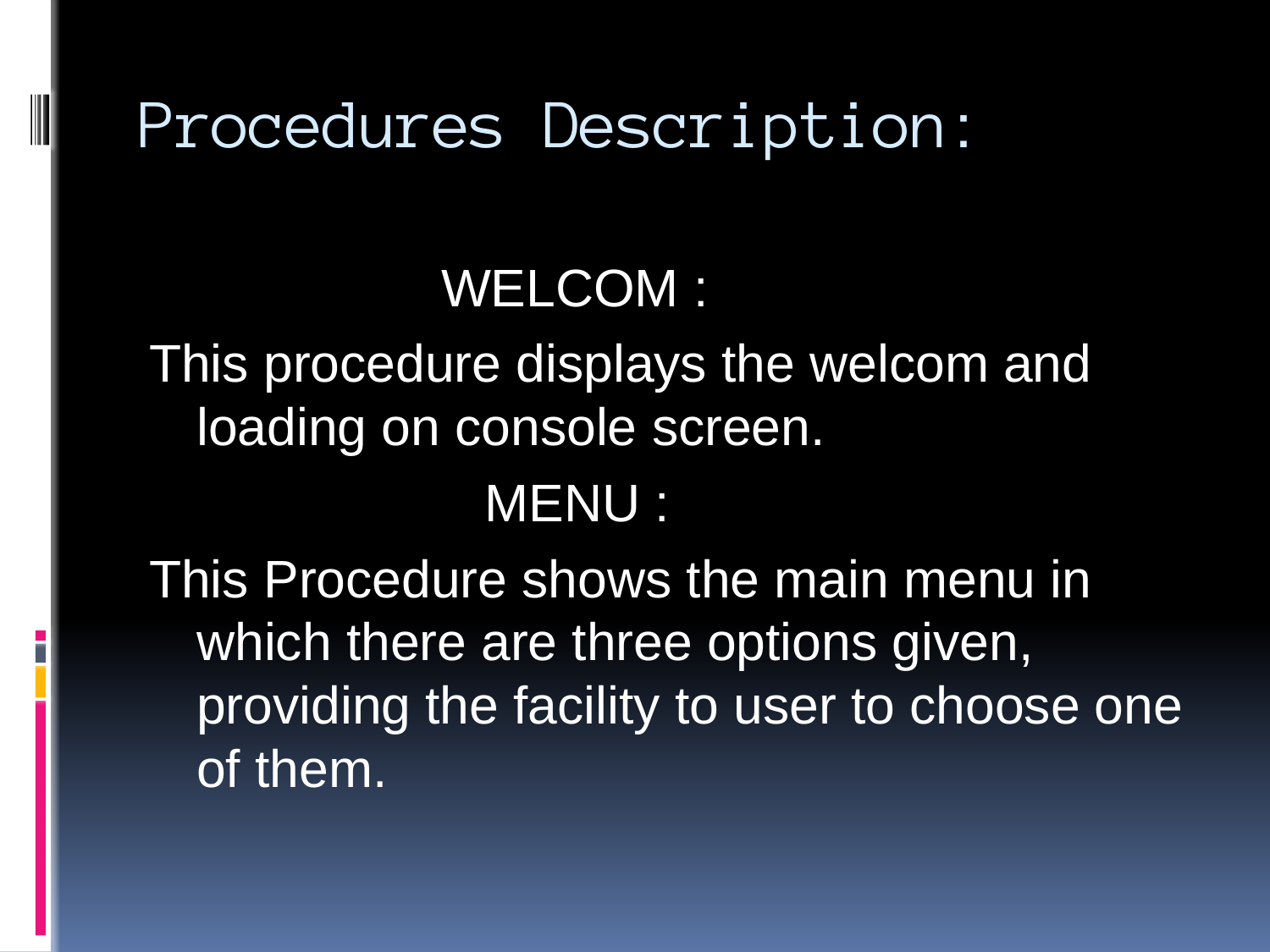

# Procedures Description:
                    WELCOM :
This procedure displays the welcom and loading on console screen.
                       MENU :
This Procedure shows the main menu in which there are three options given, providing the facility to user to choose one of them.